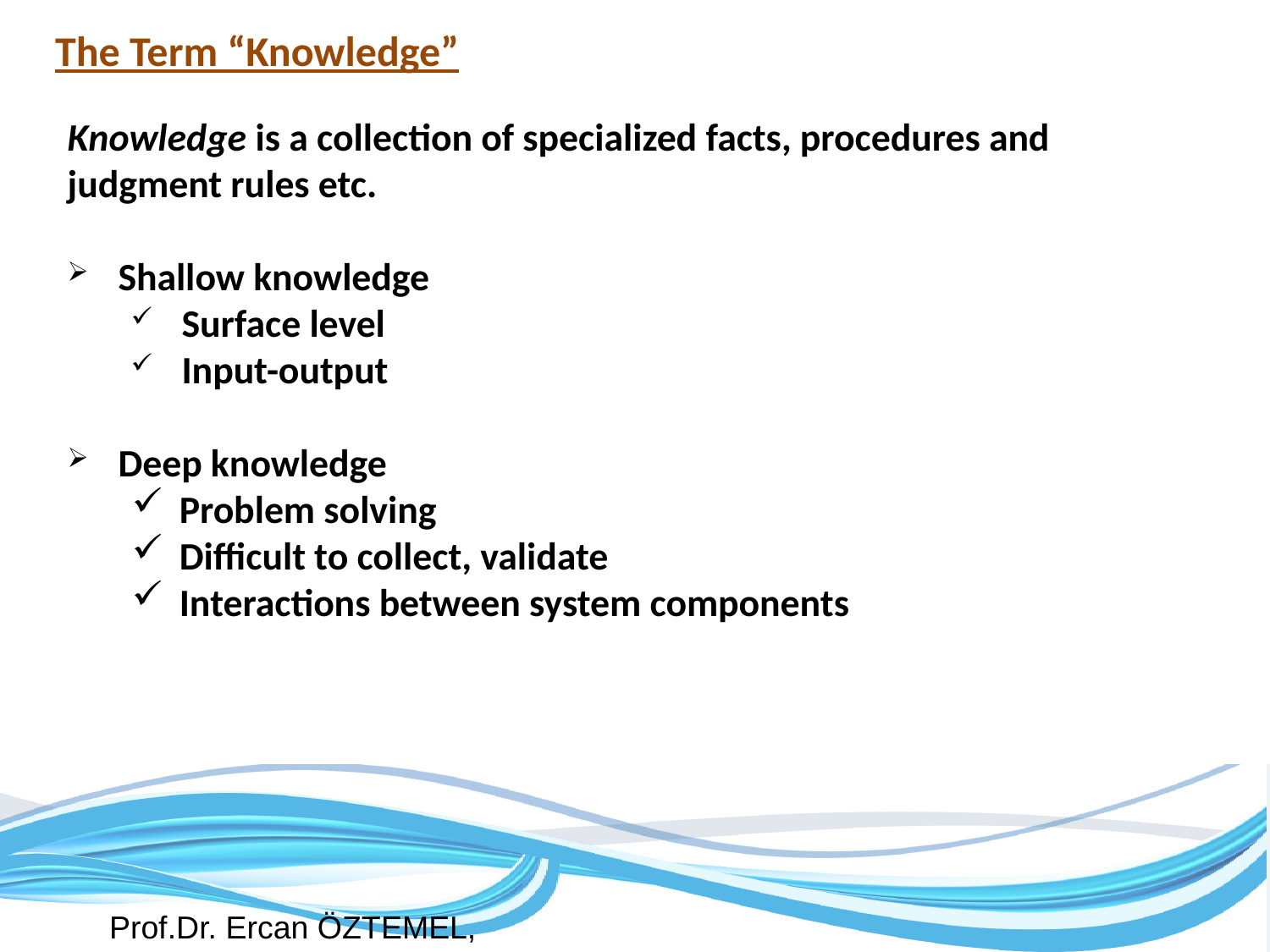

# The Term “Knowledge”
Knowledge is a collection of specialized facts, procedures and judgment rules etc.

Shallow knowledge
Surface level
Input-output

Deep knowledge
Problem solving
Difficult to collect, validate
Interactions between system components